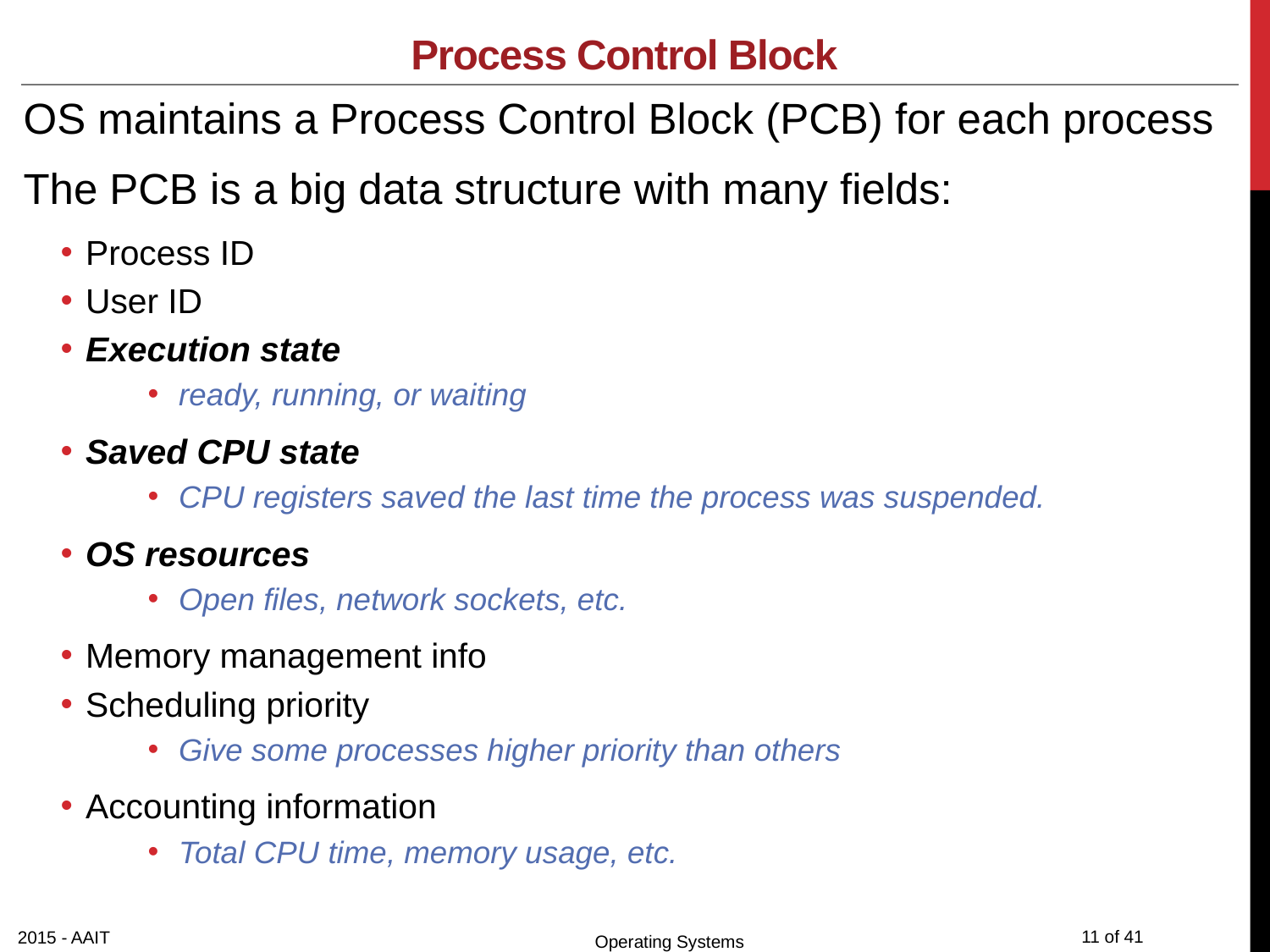

# Process Control Block
OS maintains a Process Control Block (PCB) for each process
The PCB is a big data structure with many fields:
Process ID
User ID
Execution state
ready, running, or waiting
Saved CPU state
CPU registers saved the last time the process was suspended.
OS resources
Open files, network sockets, etc.
Memory management info
Scheduling priority
Give some processes higher priority than others
Accounting information
Total CPU time, memory usage, etc.

2015 - AAIT
Operating Systems
11 of 41